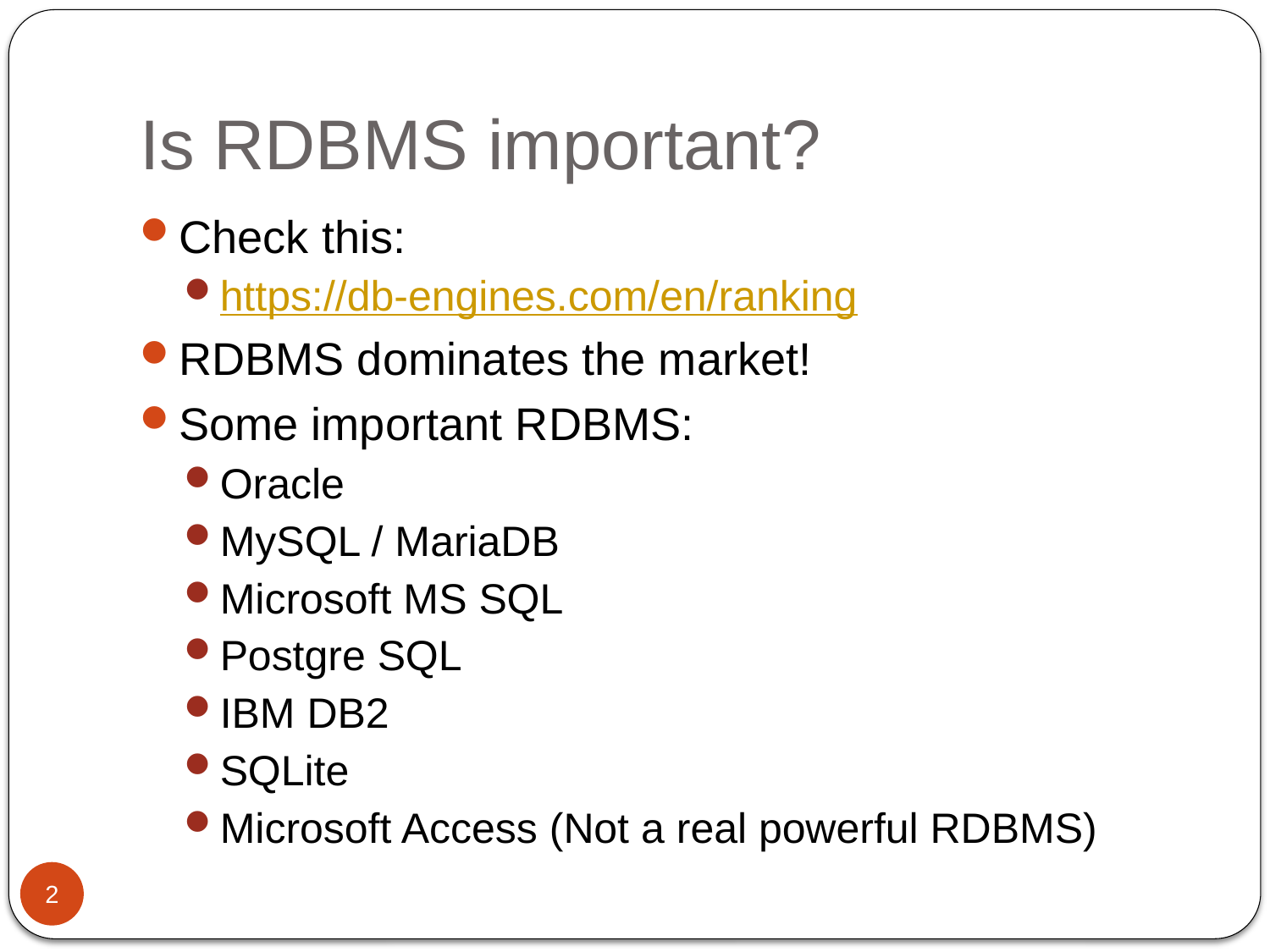

# Is RDBMS important?
Check this:
https://db-engines.com/en/ranking
RDBMS dominates the market!
Some important RDBMS:
Oracle
MySQL / MariaDB
Microsoft MS SQL
Postgre SQL
IBM DB2
SQLite
Microsoft Access (Not a real powerful RDBMS)
2